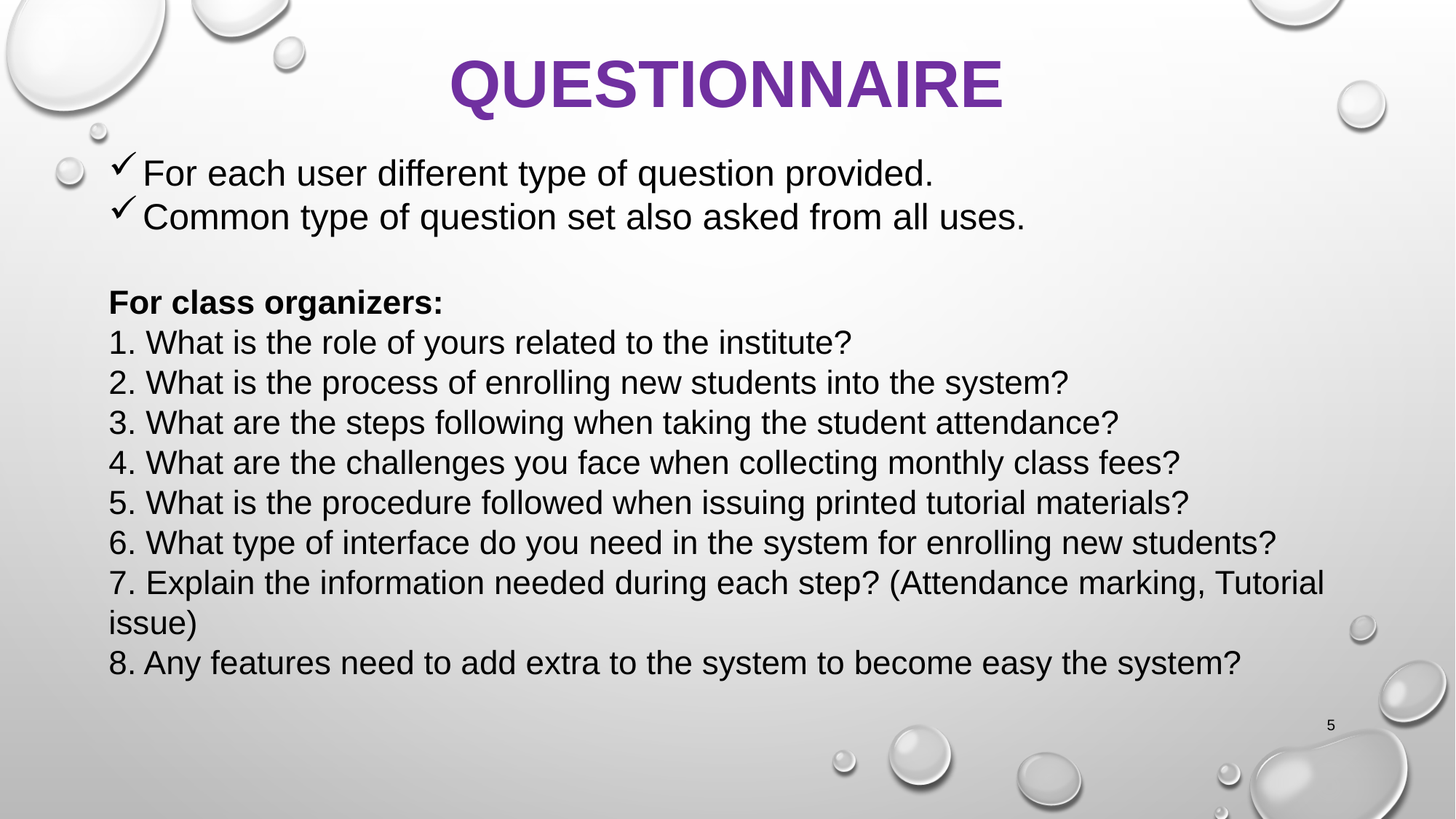

# Questionnaire
For each user different type of question provided.
Common type of question set also asked from all uses.
For class organizers:
1. What is the role of yours related to the institute?
2. What is the process of enrolling new students into the system?
3. What are the steps following when taking the student attendance?
4. What are the challenges you face when collecting monthly class fees?
5. What is the procedure followed when issuing printed tutorial materials?
6. What type of interface do you need in the system for enrolling new students?
7. Explain the information needed during each step? (Attendance marking, Tutorial issue)
8. Any features need to add extra to the system to become easy the system?
5